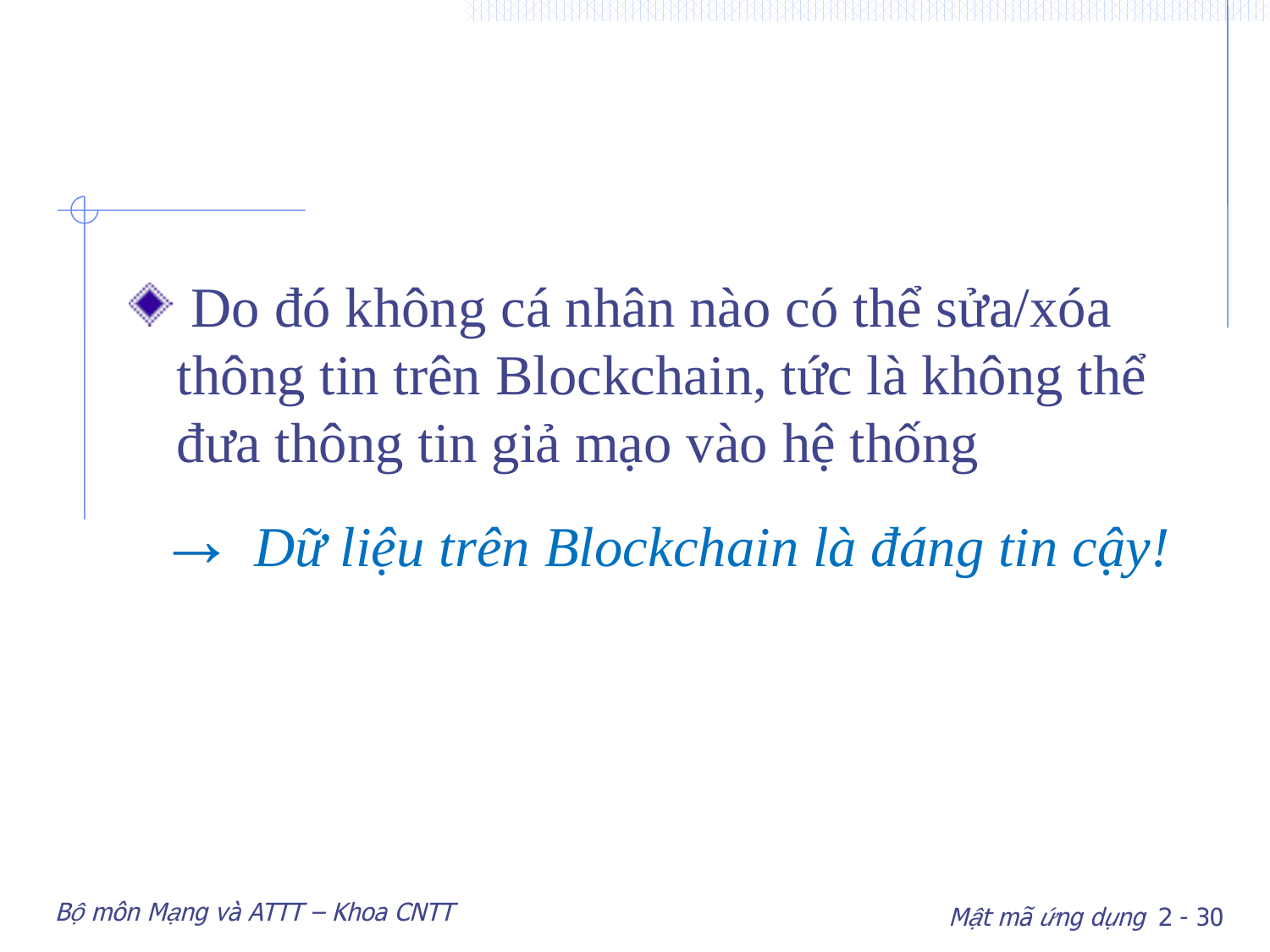

#
 Do đó không cá nhân nào có thể sửa/xóa thông tin trên Blockchain, tức là không thể đưa thông tin giả mạo vào hệ thống
  → Dữ liệu trên Blockchain là đáng tin cậy!
Bộ môn Mạng và ATTT – Khoa CNTT